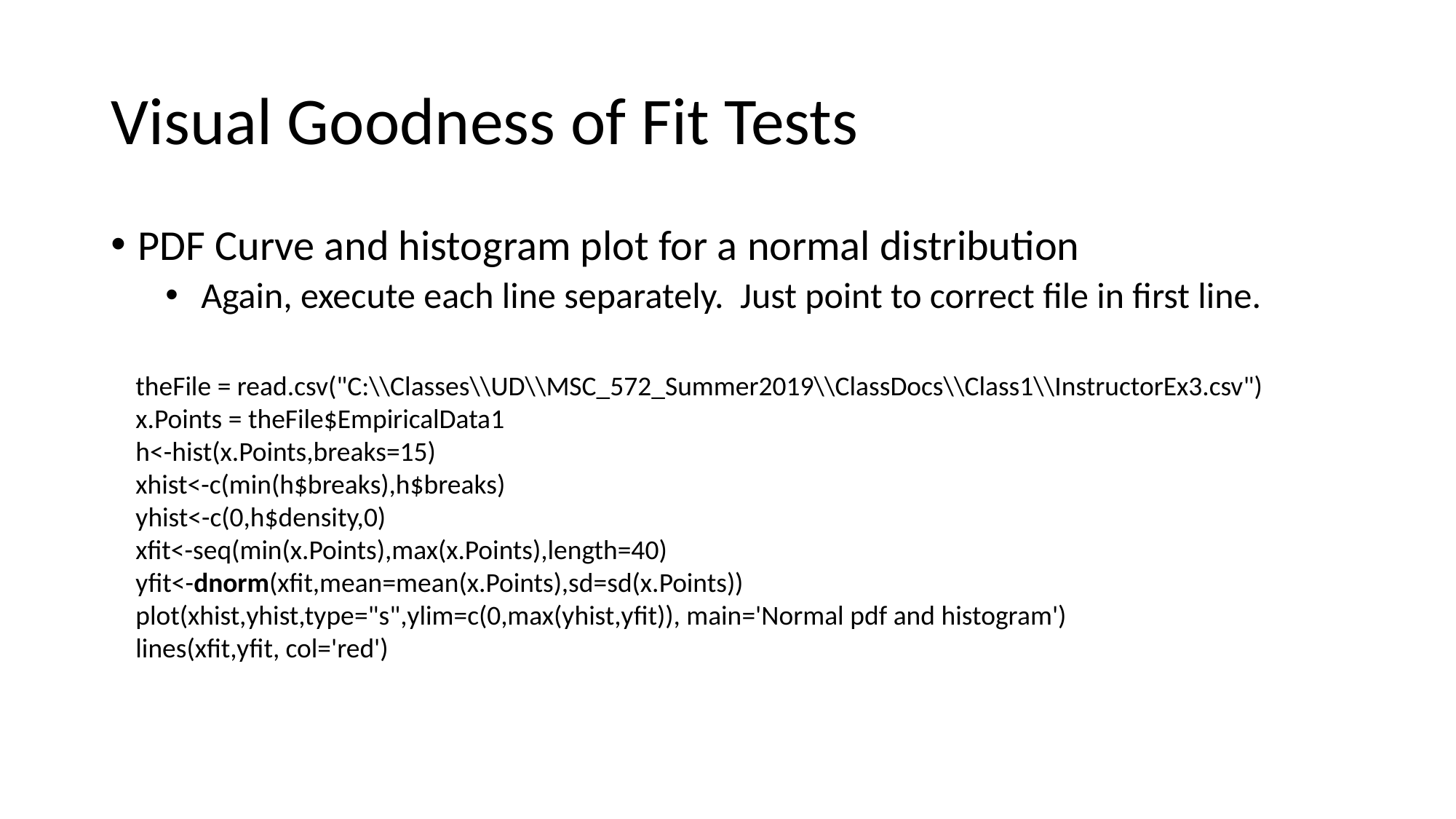

# Visual Goodness of Fit Tests
PDF Curve and histogram plot for a normal distribution
 Again, execute each line separately.  Just point to correct file in first line.

theFile = read.csv("C:\\Classes\\UD\\MSC_572_Summer2019\\ClassDocs\\Class1\\InstructorEx3.csv")
x.Points = theFile$EmpiricalData1
h<-hist(x.Points,breaks=15)
xhist<-c(min(h$breaks),h$breaks)
yhist<-c(0,h$density,0)
xfit<-seq(min(x.Points),max(x.Points),length=40)
yfit<-dnorm(xfit,mean=mean(x.Points),sd=sd(x.Points))
plot(xhist,yhist,type="s",ylim=c(0,max(yhist,yfit)), main='Normal pdf and histogram')
lines(xfit,yfit, col='red')